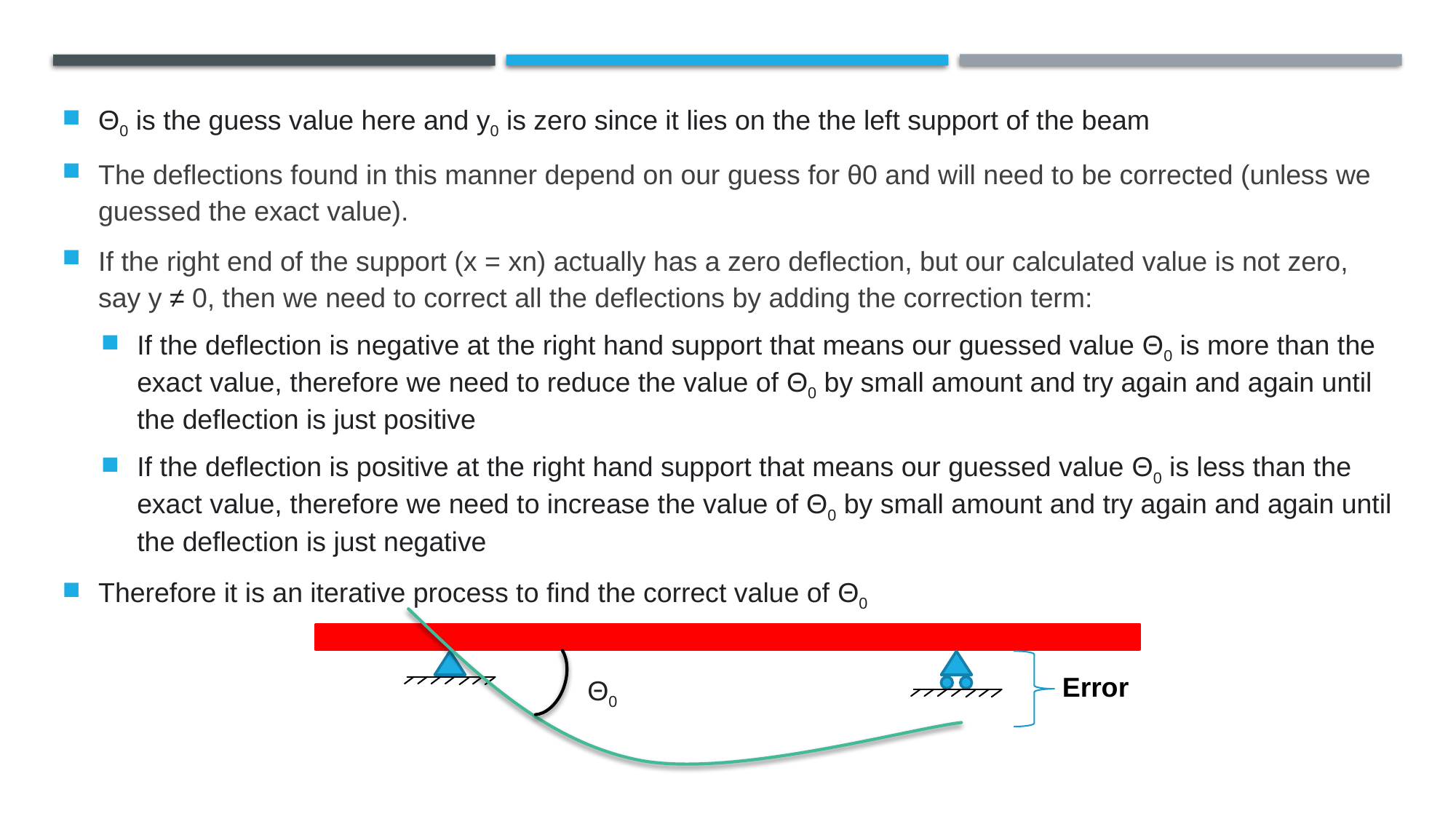

Θ0 is the guess value here and y0 is zero since it lies on the the left support of the beam
The deflections found in this manner depend on our guess for θ0 and will need to be corrected (unless we guessed the exact value).
If the right end of the support (x = xn) actually has a zero deflection, but our calculated value is not zero, say y ≠ 0, then we need to correct all the deflections by adding the correction term:
If the deflection is negative at the right hand support that means our guessed value Θ0 is more than the exact value, therefore we need to reduce the value of Θ0 by small amount and try again and again until the deflection is just positive
If the deflection is positive at the right hand support that means our guessed value Θ0 is less than the exact value, therefore we need to increase the value of Θ0 by small amount and try again and again until the deflection is just negative
Therefore it is an iterative process to find the correct value of Θ0

Error
Θ0